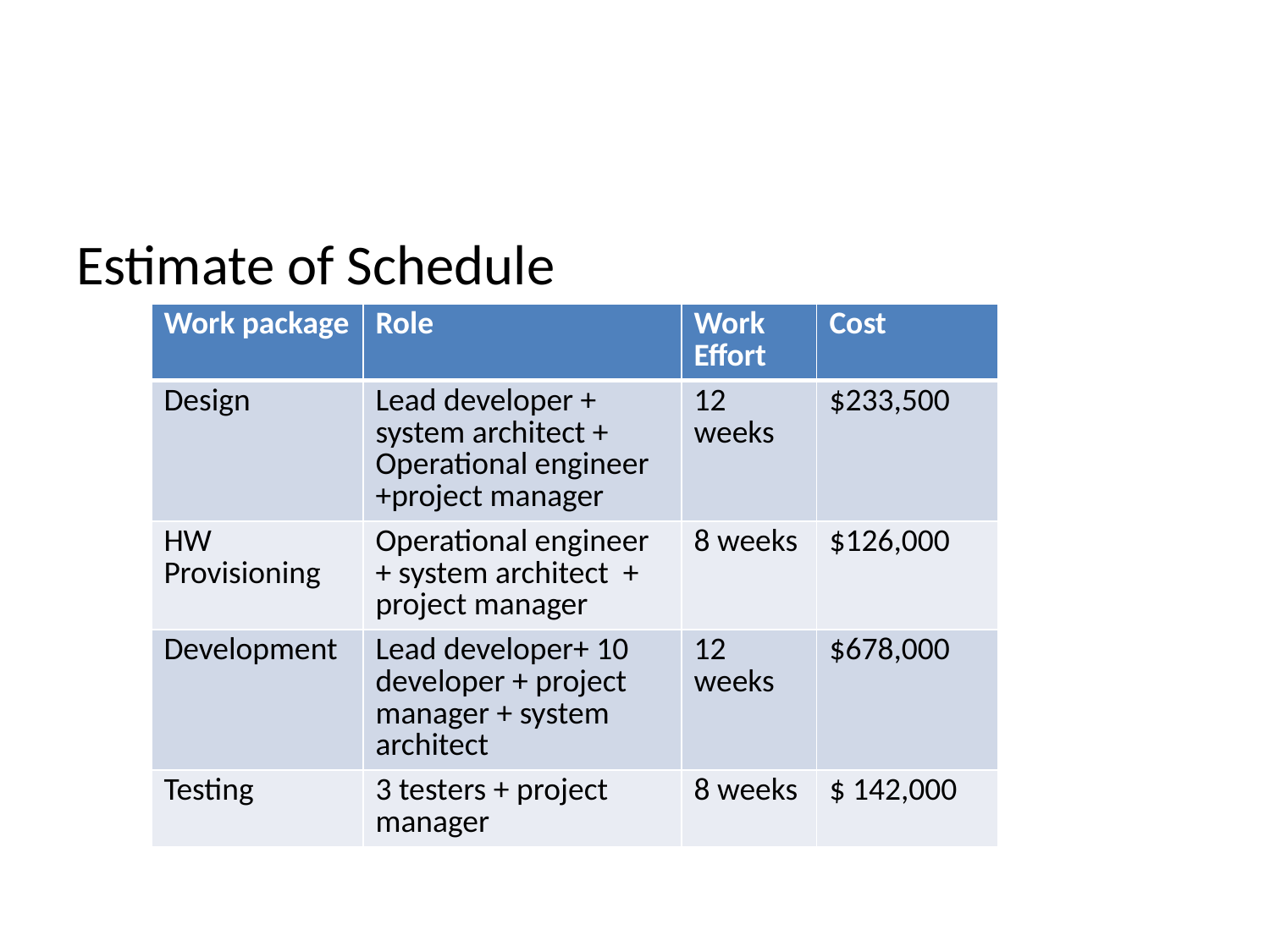

#
Estimate of Schedule

| Work package | Role | Work Effort | Cost |
| --- | --- | --- | --- |
| Design | Lead developer + system architect + Operational engineer +project manager | 12 weeks | $233,500 |
| HW Provisioning | Operational engineer + system architect + project manager | 8 weeks | $126,000 |
| Development | Lead developer+ 10 developer + project manager + system architect | 12 weeks | $678,000 |
| Testing | 3 testers + project manager | 8 weeks | $ 142,000 |